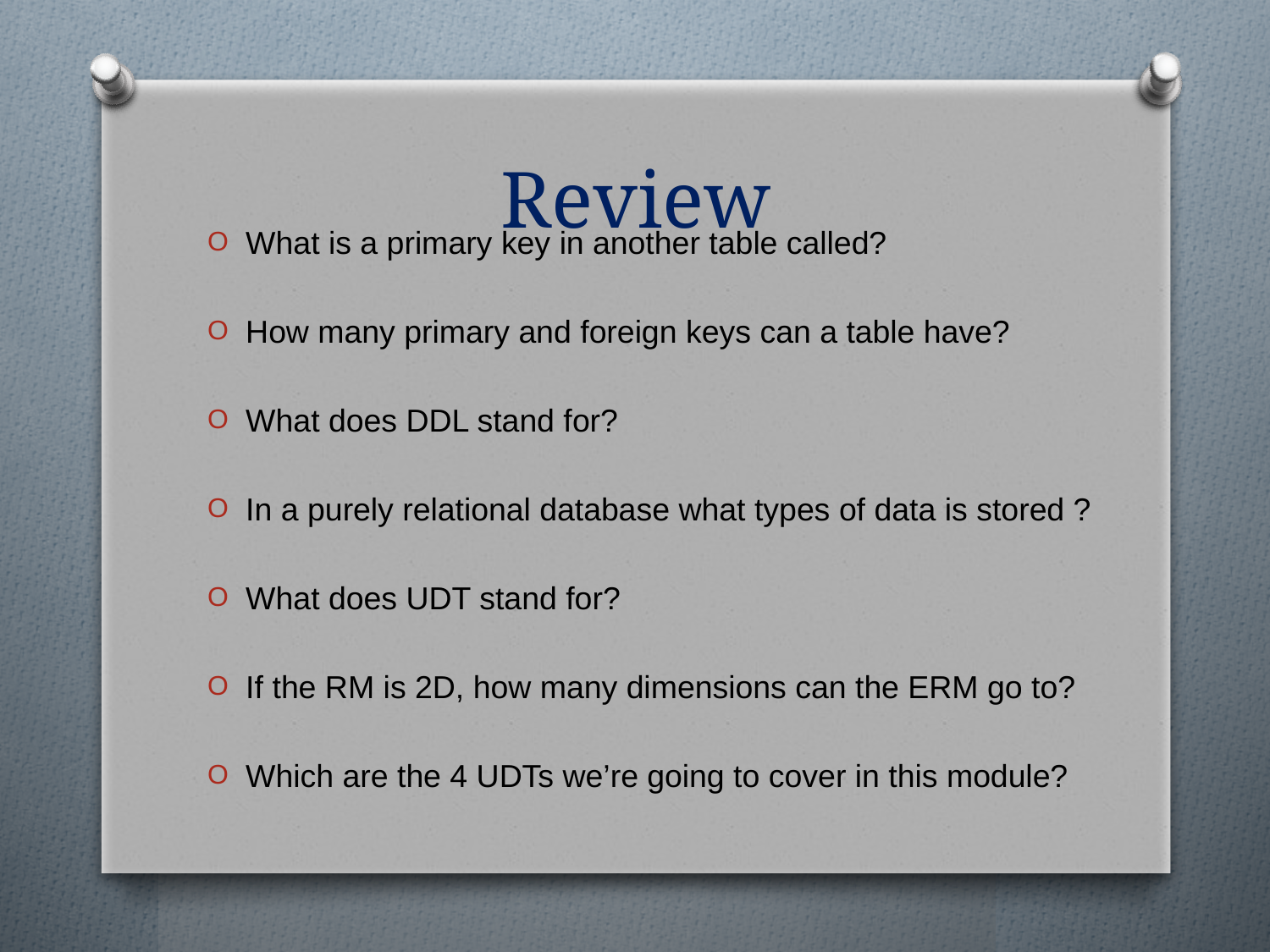

# Review
What is a primary key in another table called?

How many primary and foreign keys can a table have?

What does DDL stand for?

In a purely relational database what types of data is stored ?

What does UDT stand for?

If the RM is 2D, how many dimensions can the ERM go to?

Which are the 4 UDTs we’re going to cover in this module?